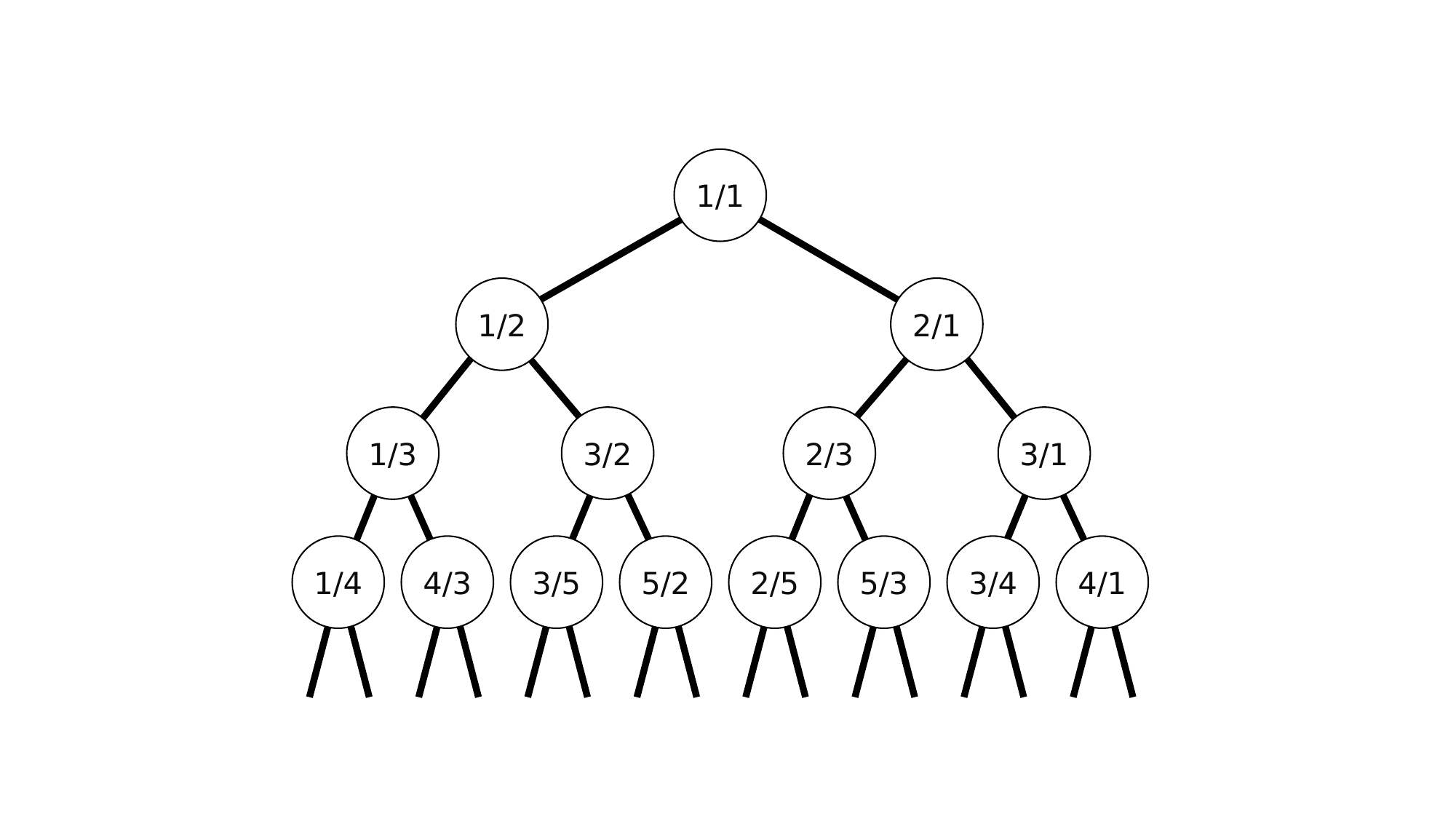

1/1
1/2
2/1
1/3
3/2
2/3
3/1
1/4
4/3
3/5
5/2
2/5
5/3
3/4
4/1